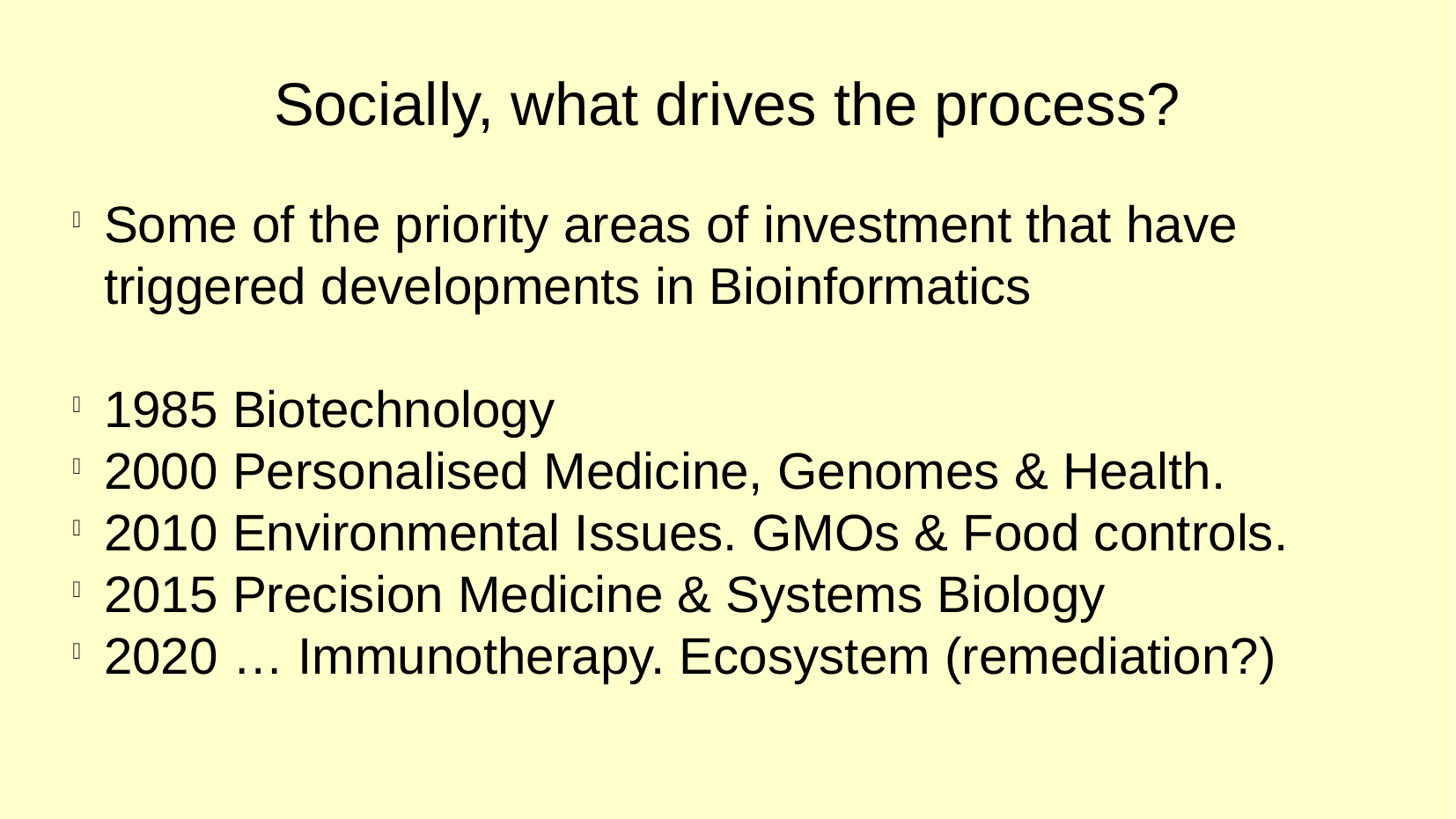

Socially, what drives the process?
Some of the priority areas of investment that have triggered developments in Bioinformatics

1985 Biotechnology
2000 Personalised Medicine, Genomes & Health.
2010 Environmental Issues. GMOs & Food controls.
2015 Precision Medicine & Systems Biology
2020 … Immunotherapy. Ecosystem (remediation?)